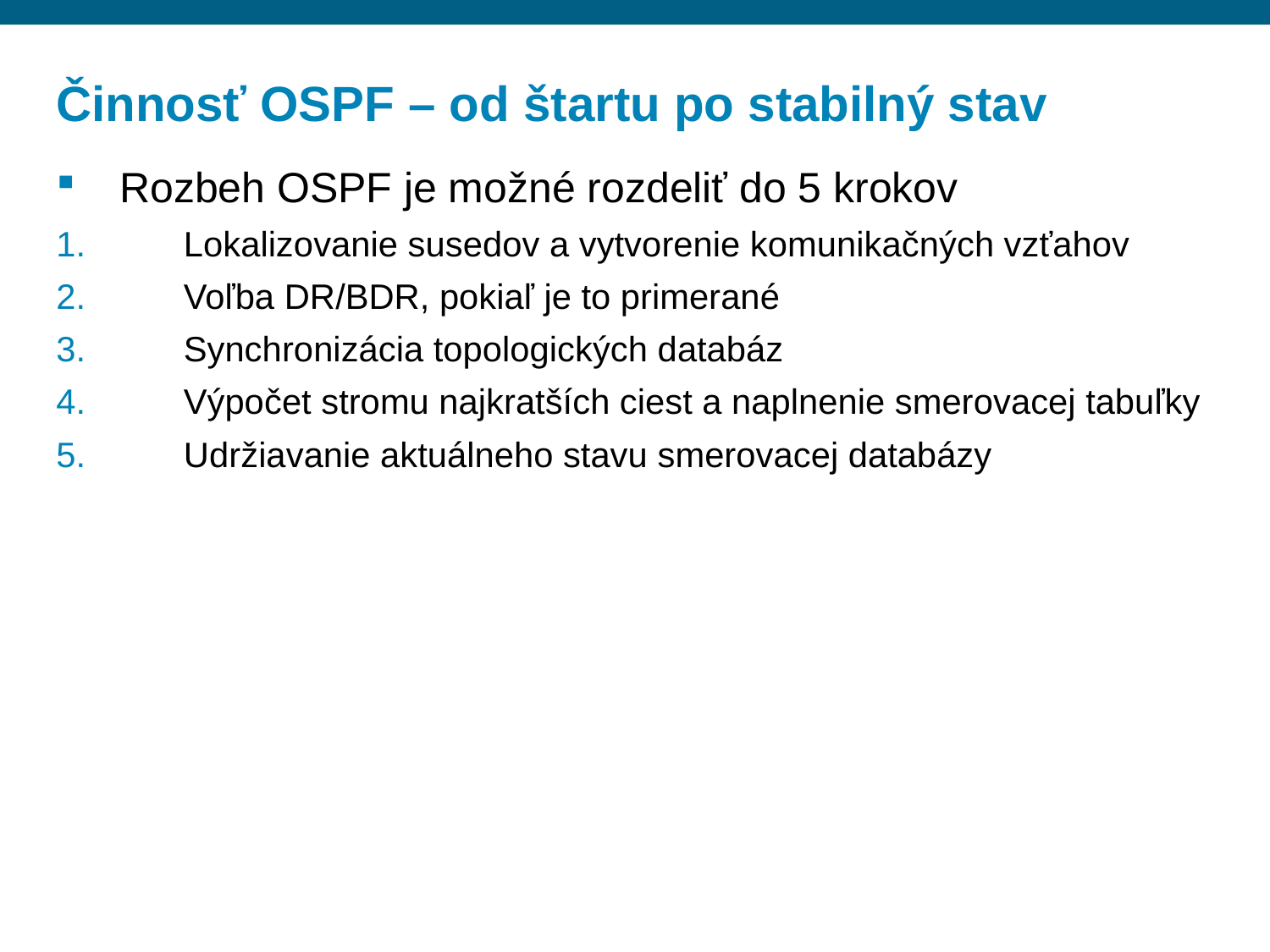

# Činnosť OSPF – od štartu po stabilný stav
Rozbeh OSPF je možné rozdeliť do 5 krokov
Lokalizovanie susedov a vytvorenie komunikačných vzťahov
Voľba DR/BDR, pokiaľ je to primerané
Synchronizácia topologických databáz
Výpočet stromu najkratších ciest a naplnenie smerovacej tabuľky
Udržiavanie aktuálneho stavu smerovacej databázy